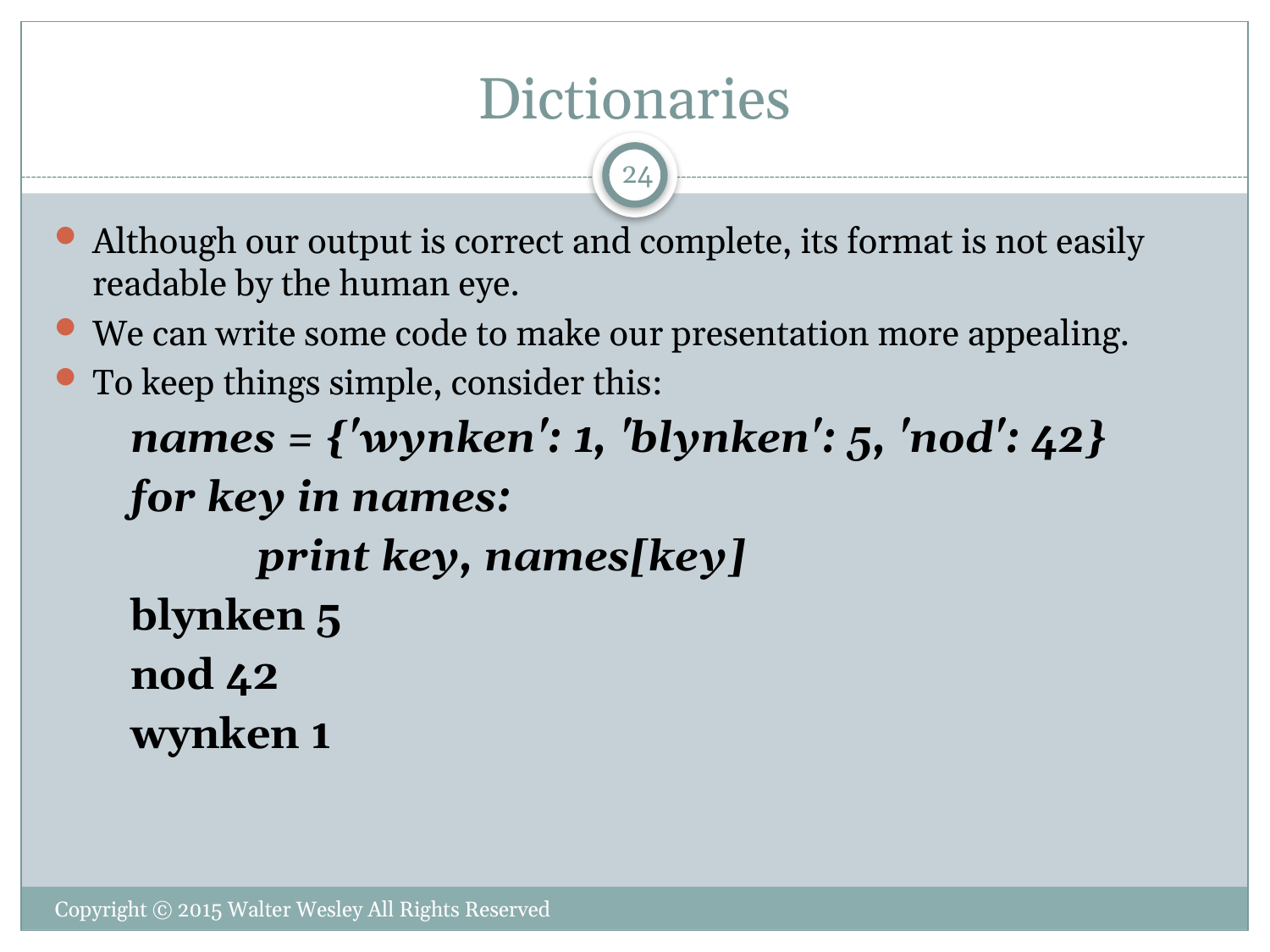

# Dictionaries
24
Although our output is correct and complete, its format is not easily readable by the human eye.
We can write some code to make our presentation more appealing.
To keep things simple, consider this:
names = {'wynken': 1, 'blynken': 5, 'nod': 42}
for key in names:
	print key, names[key]
blynken 5
nod 42
wynken 1

Copyright © 2015 Walter Wesley All Rights Reserved